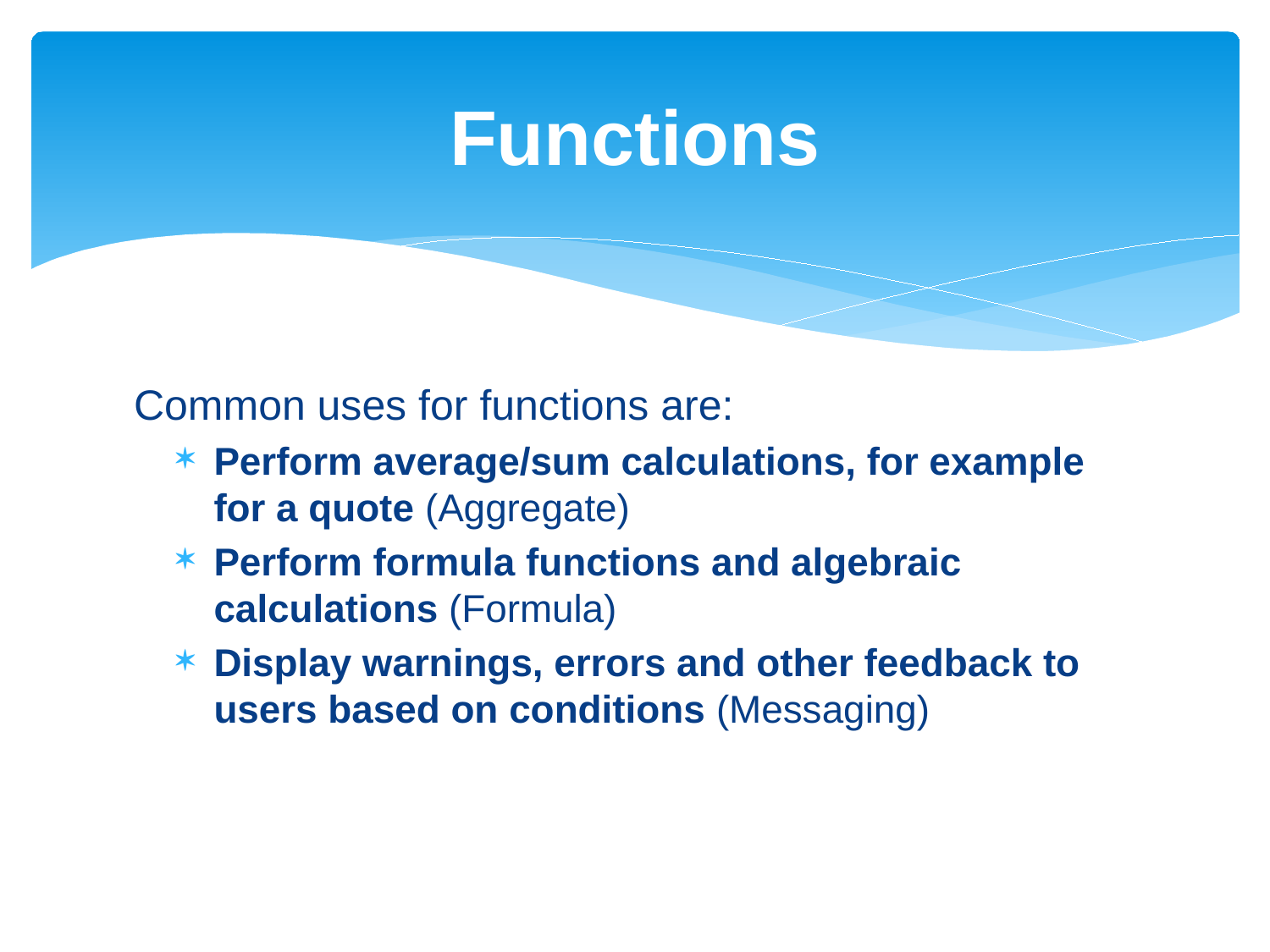

# Functions
Common uses for functions are:
Perform average/sum calculations, for example for a quote (Aggregate)
Perform formula functions and algebraic calculations (Formula)
Display warnings, errors and other feedback to users based on conditions (Messaging)